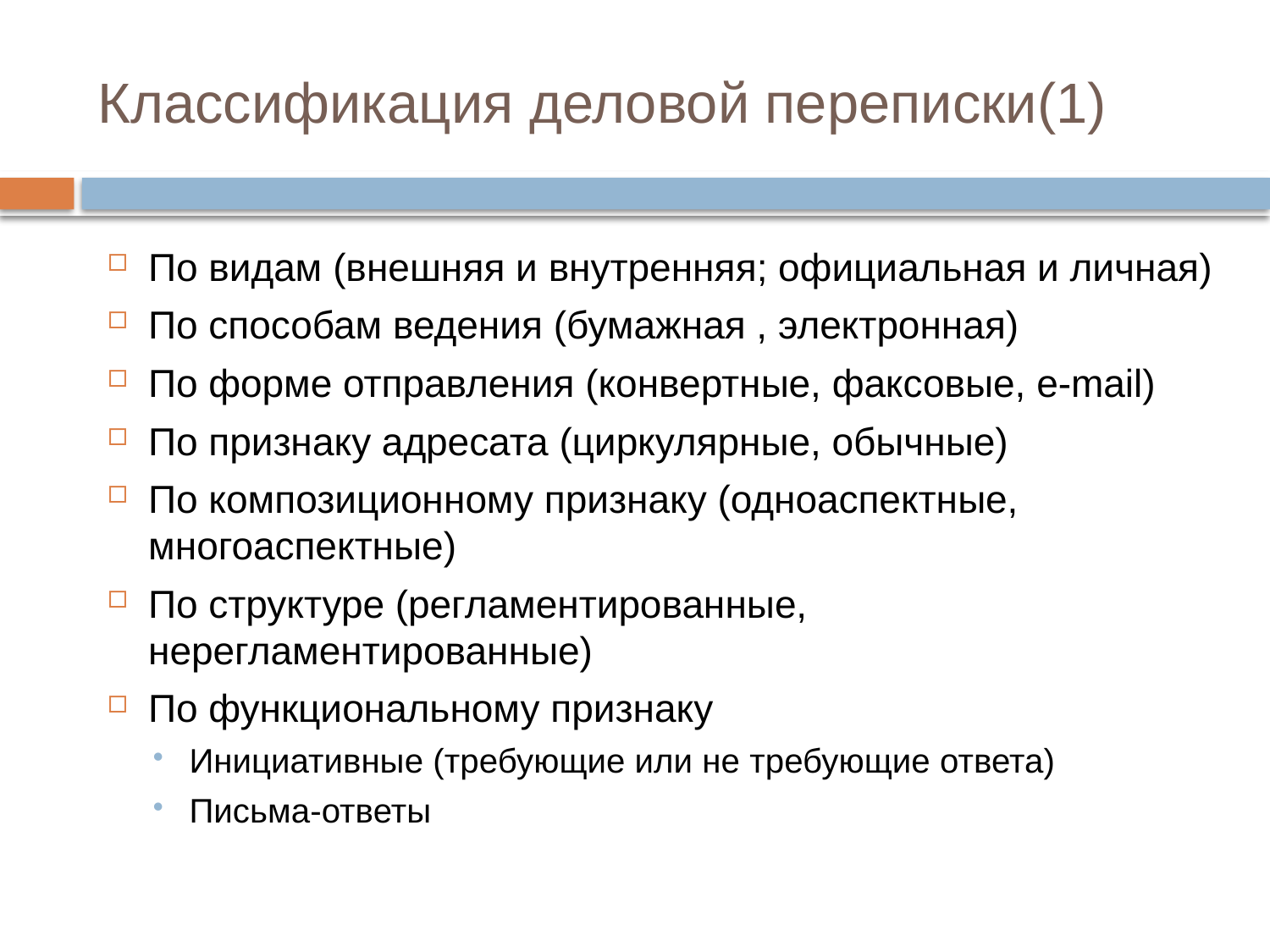

# Классификация деловой переписки(1)
По видам (внешняя и внутренняя; официальная и личная)
По способам ведения (бумажная , электронная)
По форме отправления (конвертные, факсовые, e-mail)
По признаку адресата (циркулярные, обычные)
По композиционному признаку (одноаспектные, многоаспектные)
По структуре (регламентированные, нерегламентированные)
По функциональному признаку
Инициативные (требующие или не требующие ответа)
Письма-ответы